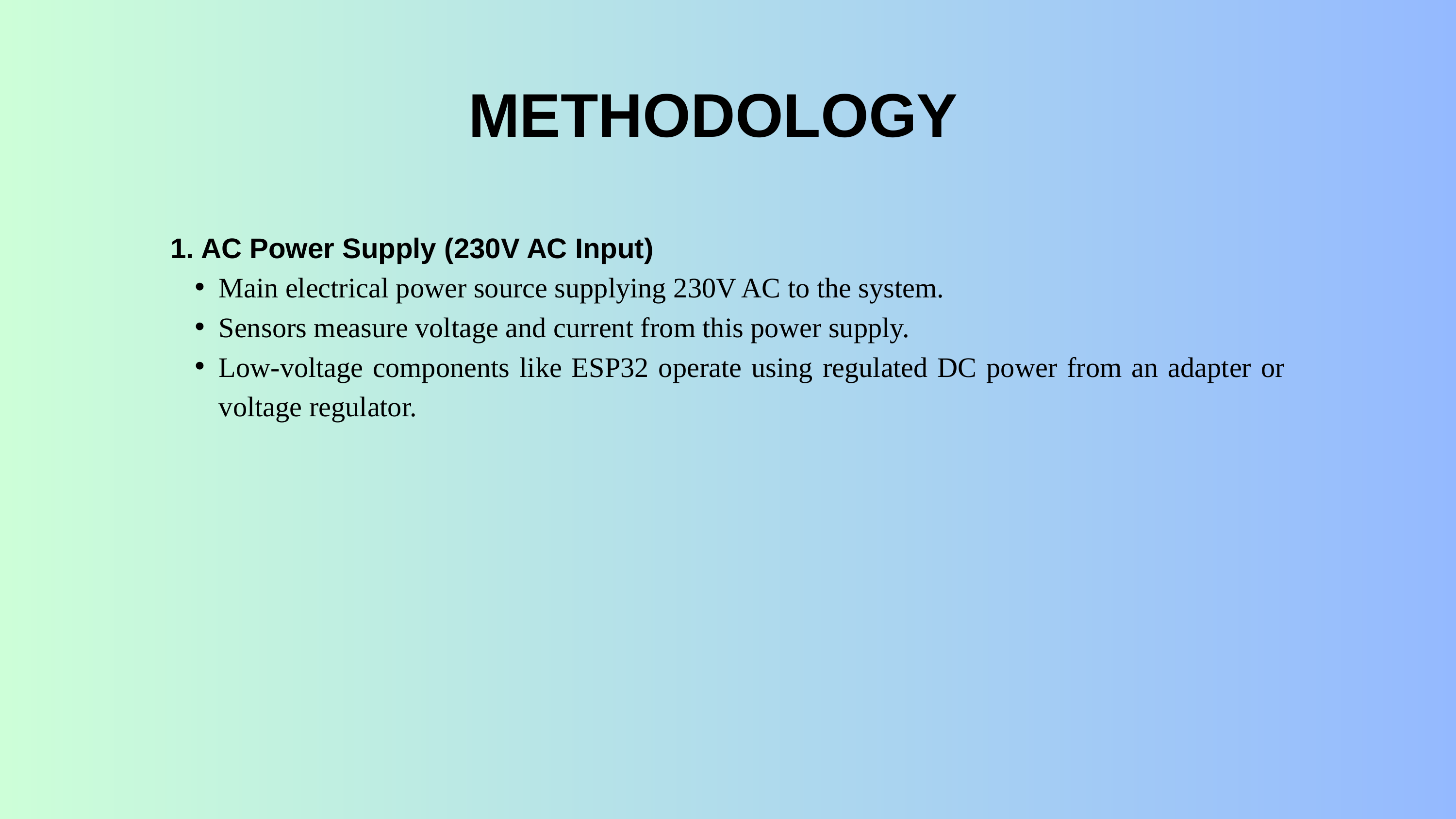

METHODOLOGY
1. AC Power Supply (230V AC Input)
Main electrical power source supplying 230V AC to the system.
Sensors measure voltage and current from this power supply.
Low-voltage components like ESP32 operate using regulated DC power from an adapter or voltage regulator.